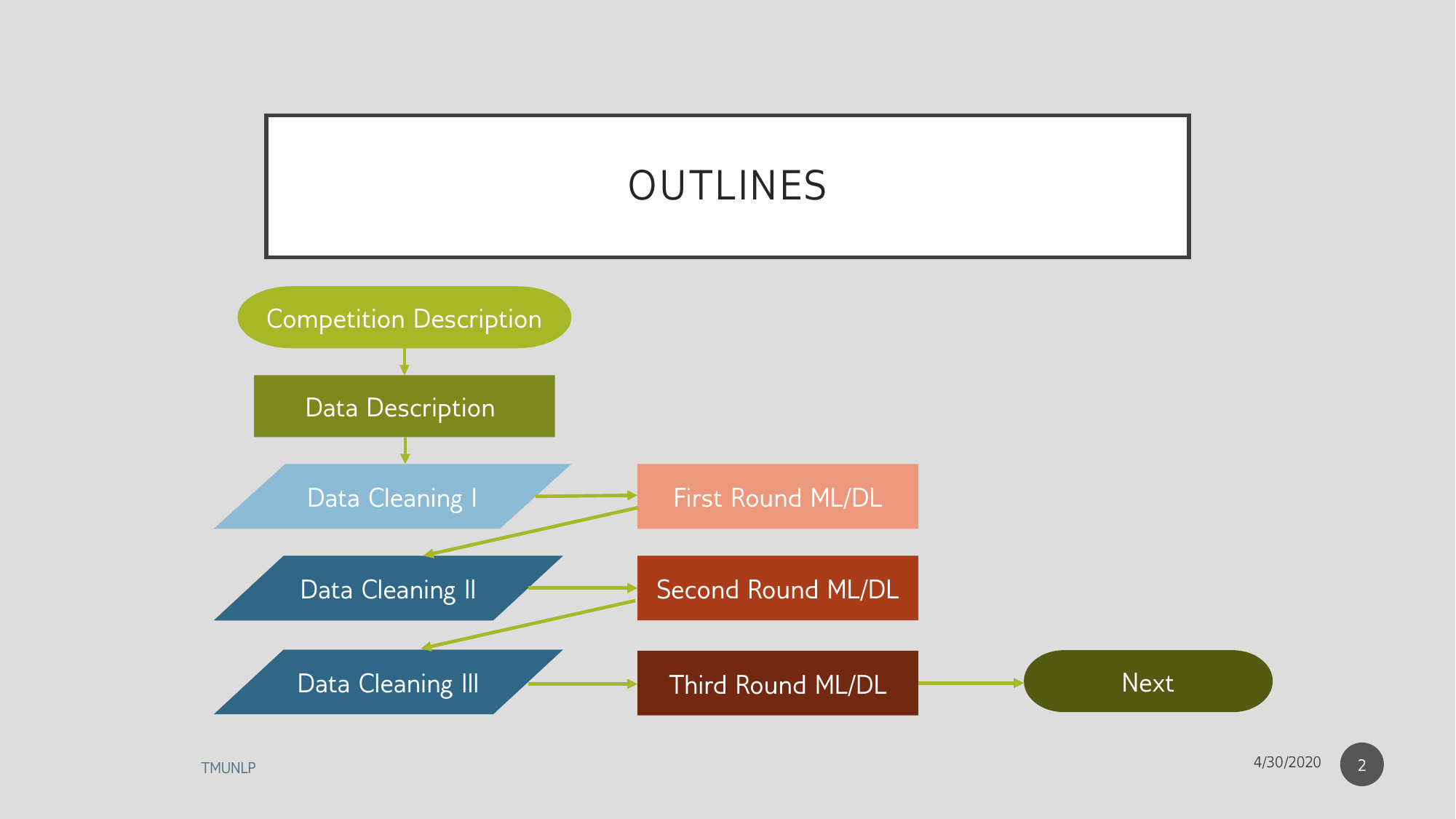

# Outlines
Competition Description
Data Description
Data Cleaning I
First Round ML/DL
Data Cleaning II
Second Round ML/DL
Data Cleaning III
Next
Third Round ML/DL
4/30/2020
2
TMUNLP